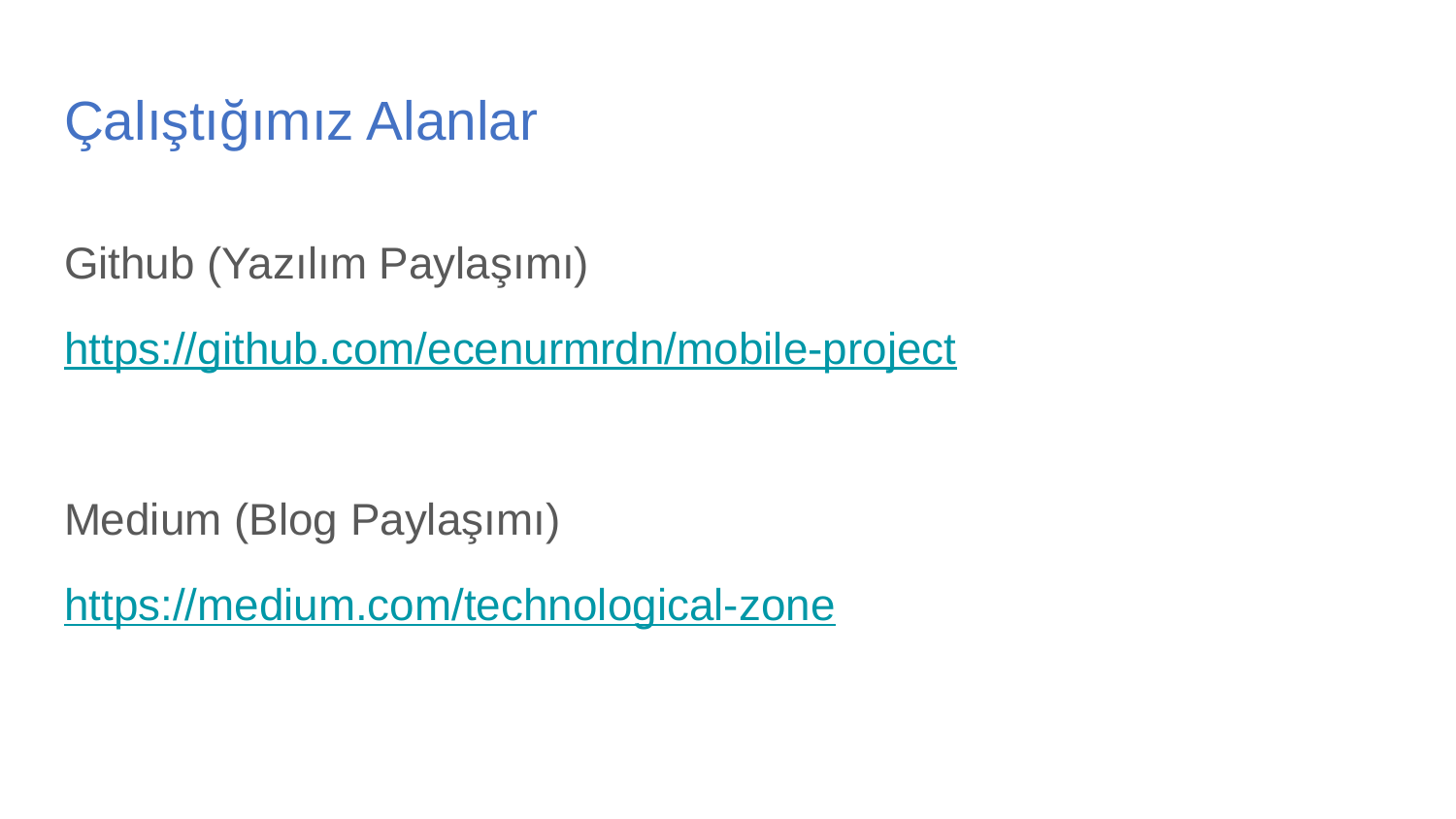

# Çalıştığımız Alanlar
Github (Yazılım Paylaşımı)
https://github.com/ecenurmrdn/mobile-project

Medium (Blog Paylaşımı)
https://medium.com/technological-zone